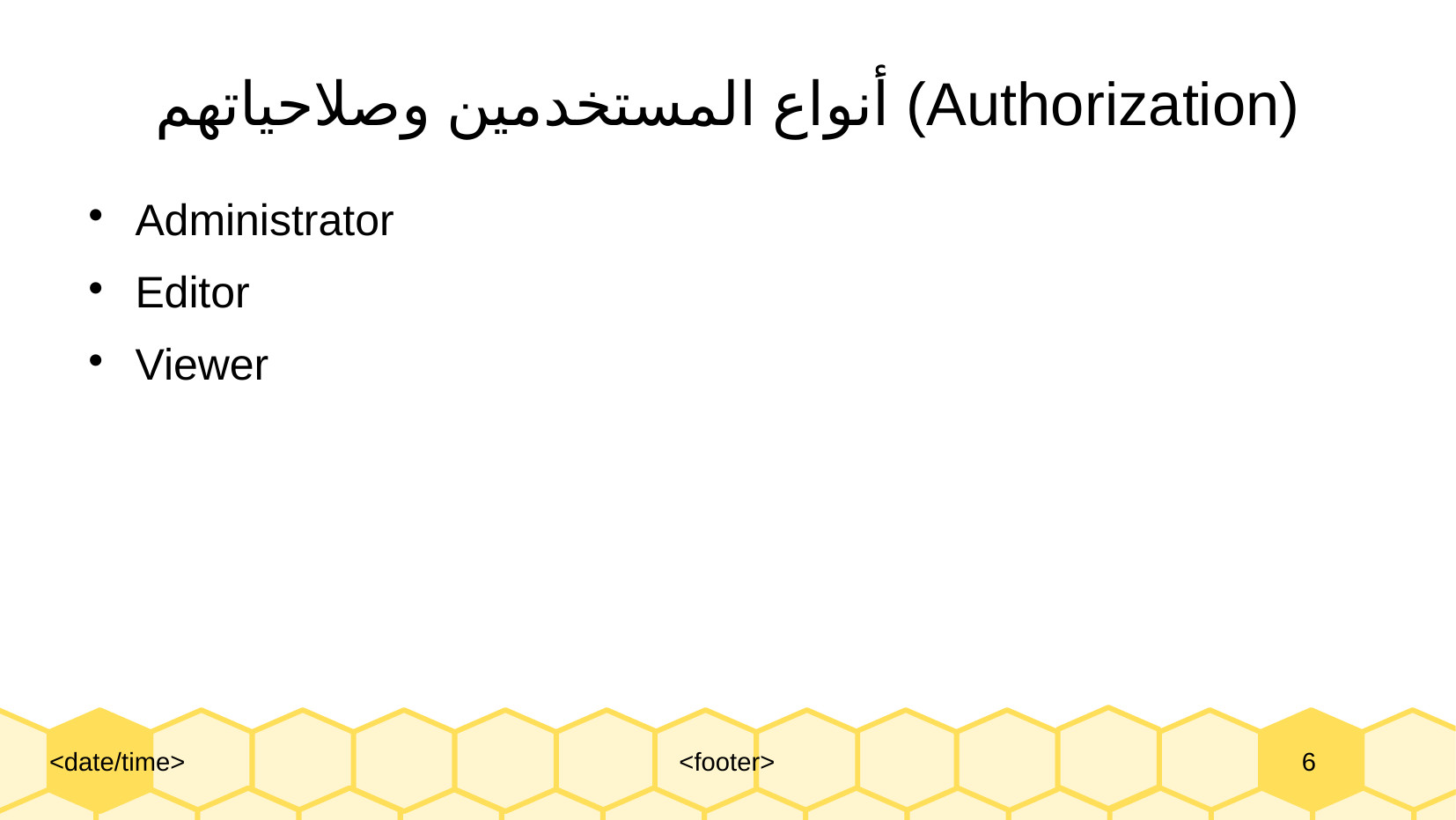

# أنواع المستخدمين وصلاحياتهم (Authorization)
Administrator
Editor
Viewer